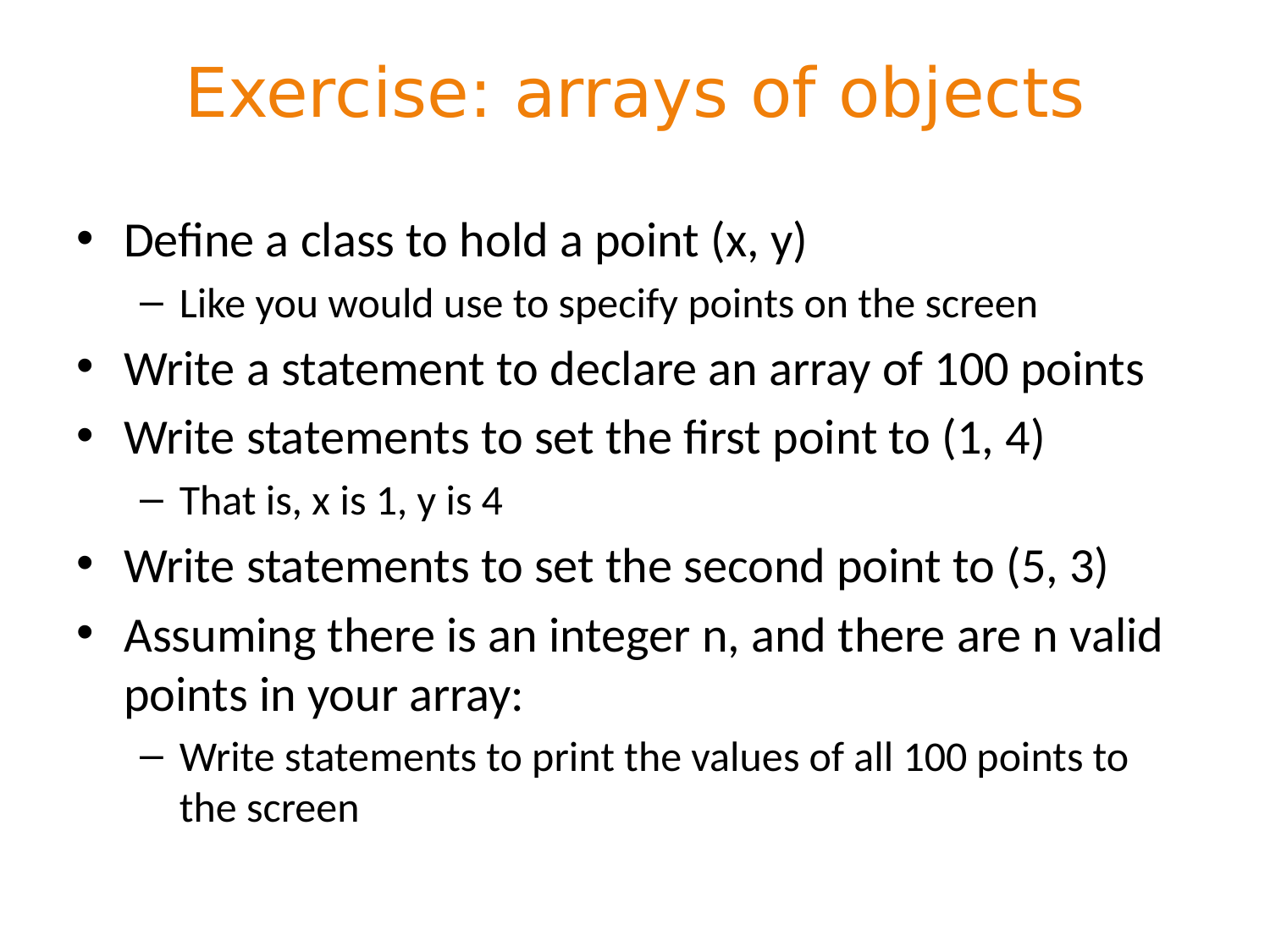

# Exercise: arrays of objects
Define a class to hold a point (x, y)
Like you would use to specify points on the screen
Write a statement to declare an array of 100 points
Write statements to set the first point to (1, 4)
That is, x is 1, y is 4
Write statements to set the second point to (5, 3)
Assuming there is an integer n, and there are n valid points in your array:
Write statements to print the values of all 100 points to the screen